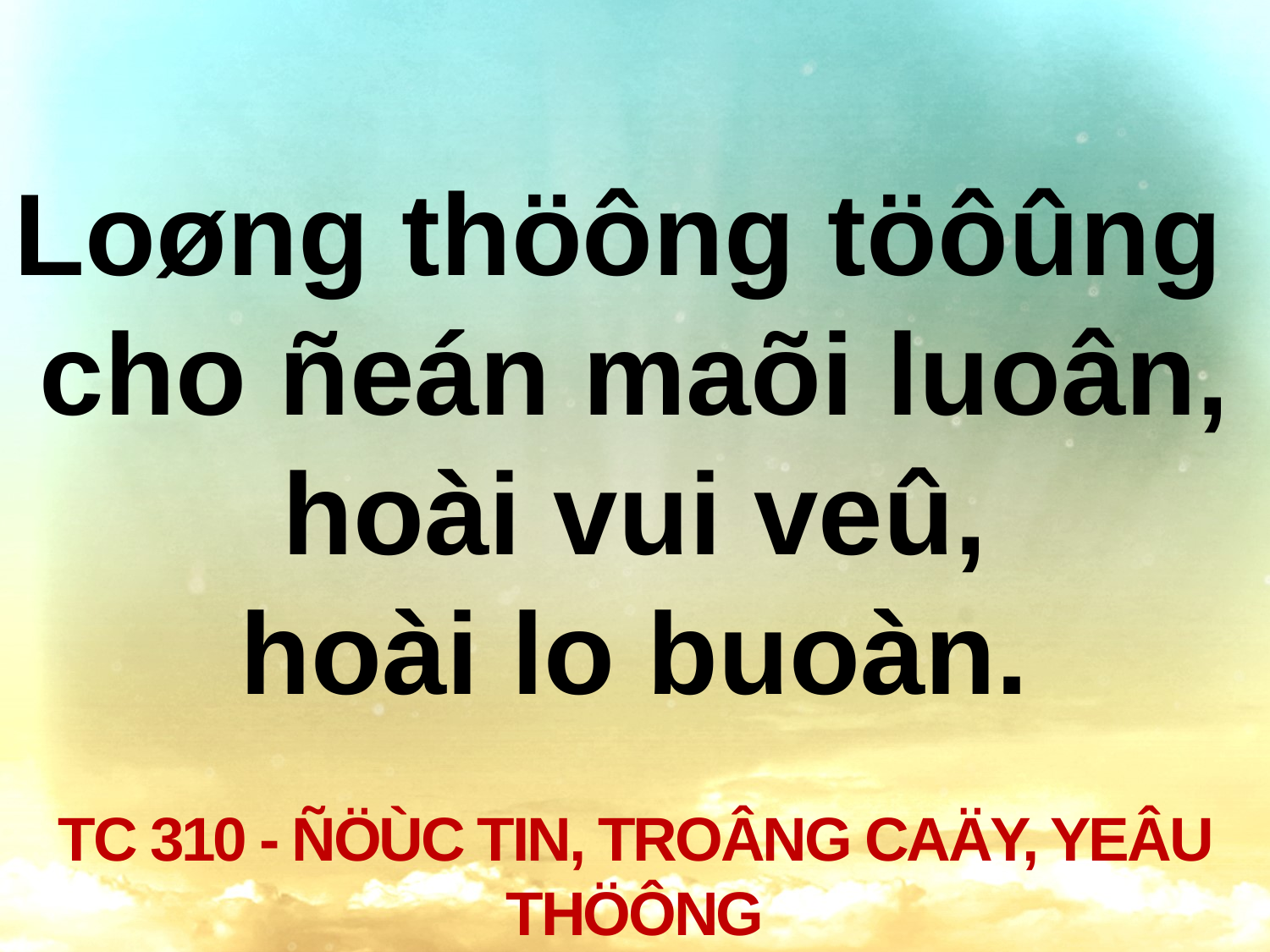

Loøng thöông töôûng
cho ñeán maõi luoân,
hoài vui veû,
hoài lo buoàn.
TC 310 - ÑÖÙC TIN, TROÂNG CAÄY, YEÂU THÖÔNG